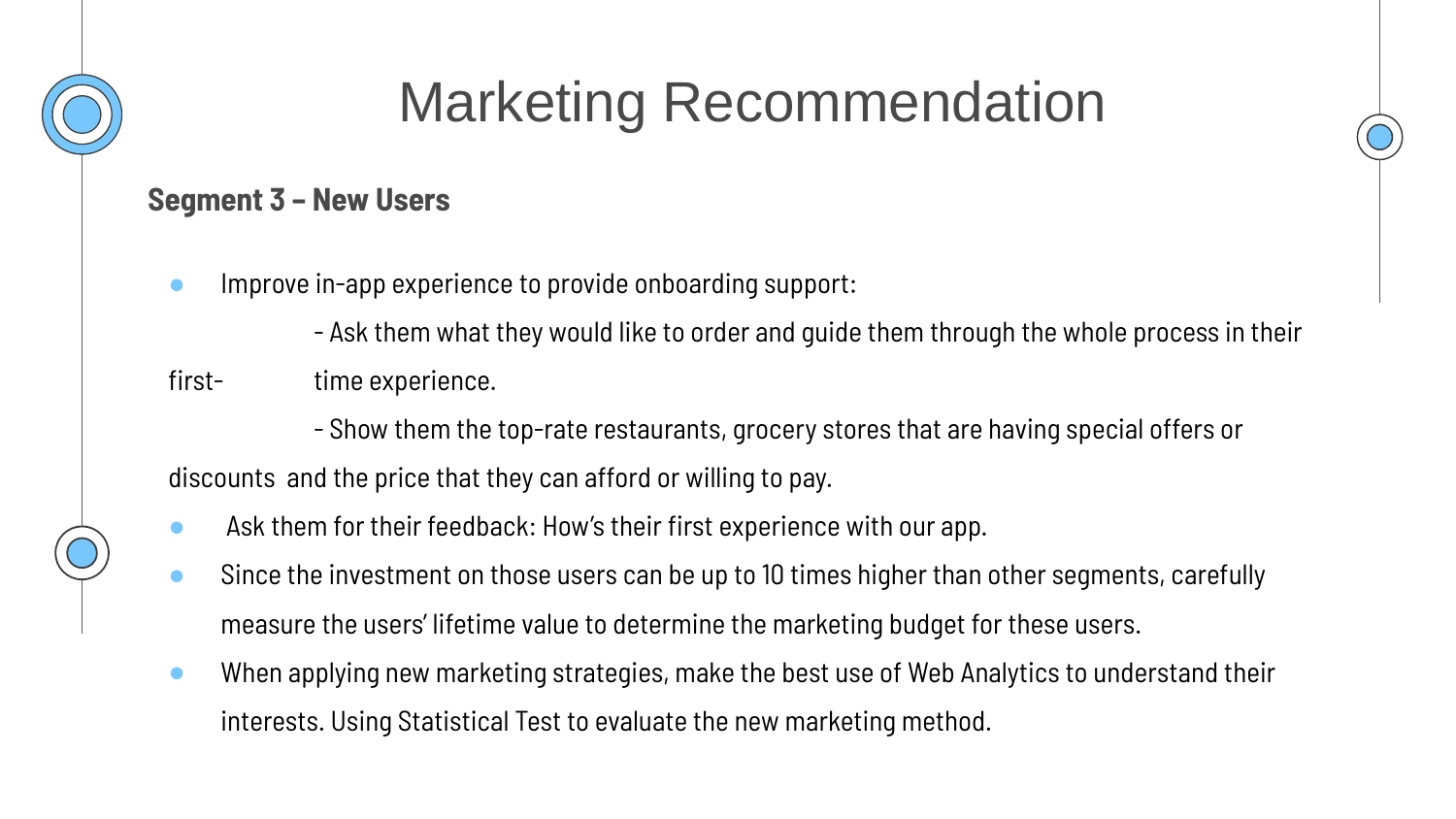

Marketing Recommendation
Segment 3 – New Users

Improve in-app experience to provide onboarding support:
	- Ask them what they would like to order and guide them through the whole process in their first-	time experience.
	- Show them the top-rate restaurants, grocery stores that are having special offers or 	discounts  and the price that they can afford or willing to pay.
 Ask them for their feedback: How’s their first experience with our app.
Since the investment on those users can be up to 10 times higher than other segments, carefully measure the users’ lifetime value to determine the marketing budget for these users.
When applying new marketing strategies, make the best use of Web Analytics to understand their interests. Using Statistical Test to evaluate the new marketing method.